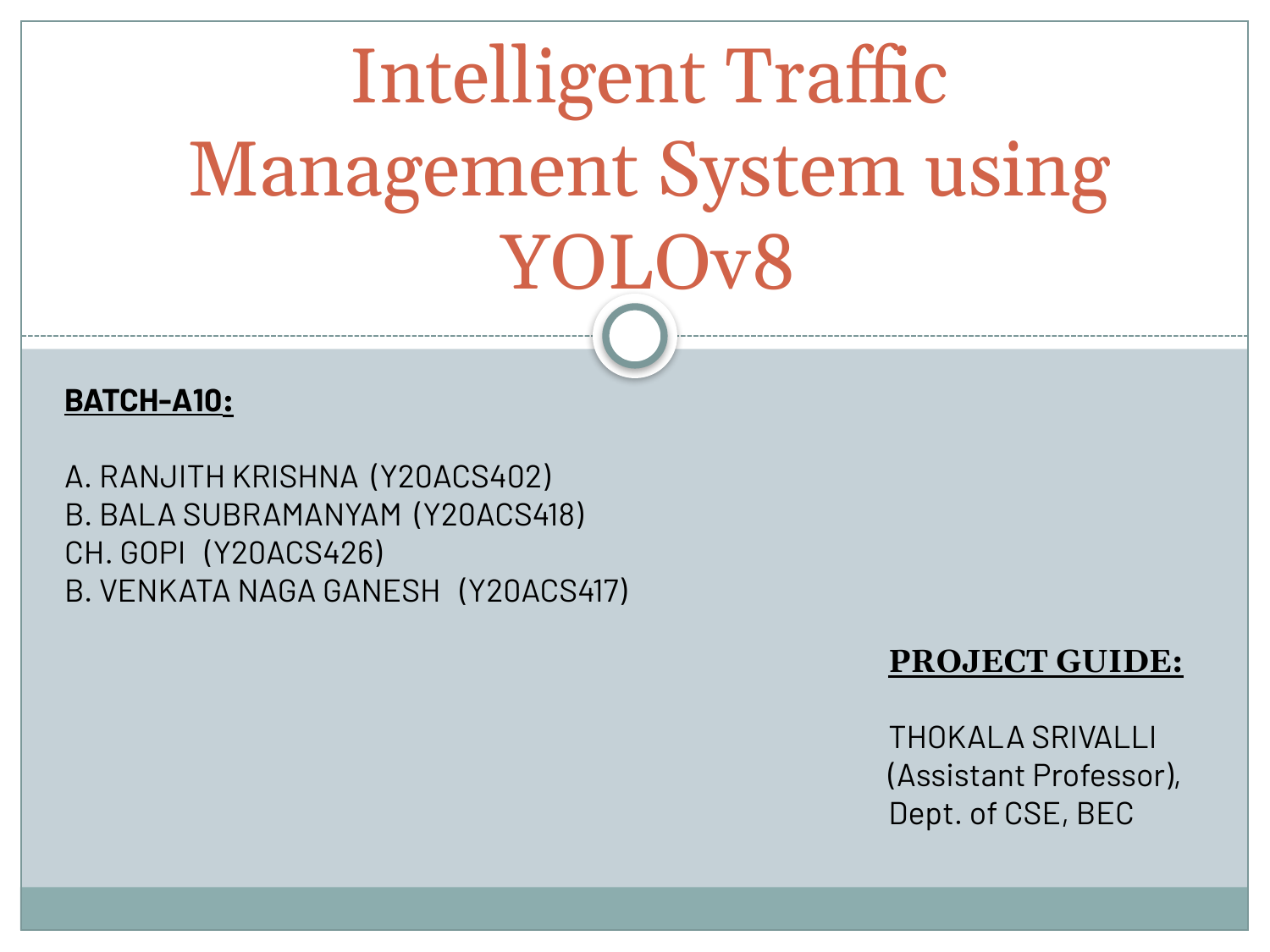

# Intelligent Traffic Management System using YOLOv8
BATCH-A10:

A. RANJITH KRISHNA  (Y20ACS402)
B. BALA SUBRAMANYAM  (Y20ACS418)
CH. GOPI   (Y20ACS426)
B. VENKATA NAGA GANESH   (Y20ACS417)

PROJECT GUIDE:

THOKALA SRIVALLI (Assistant Professor),
Dept. of CSE, BEC